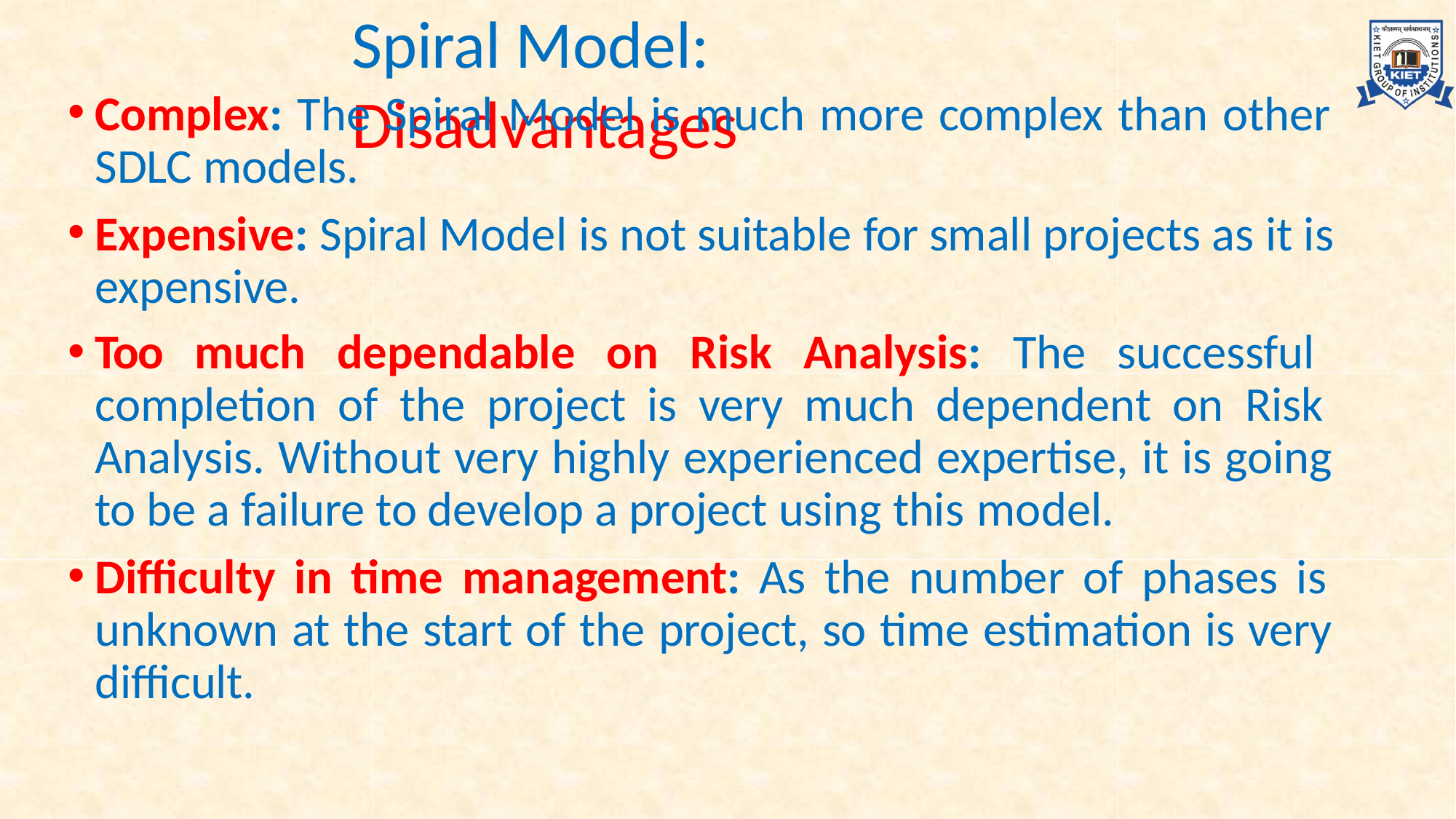

# Spiral Model: Disadvantages
Complex: The Spiral Model is much more complex than other  SDLC models.
Expensive: Spiral Model is not suitable for small projects as it is  expensive.
Too much dependable on Risk Analysis: The successful  completion of the project is very much dependent on Risk  Analysis. Without very highly experienced expertise, it is going  to be a failure to develop a project using this model.
Difficulty in time management: As the number of phases is  unknown at the start of the project, so time estimation is very  difficult.